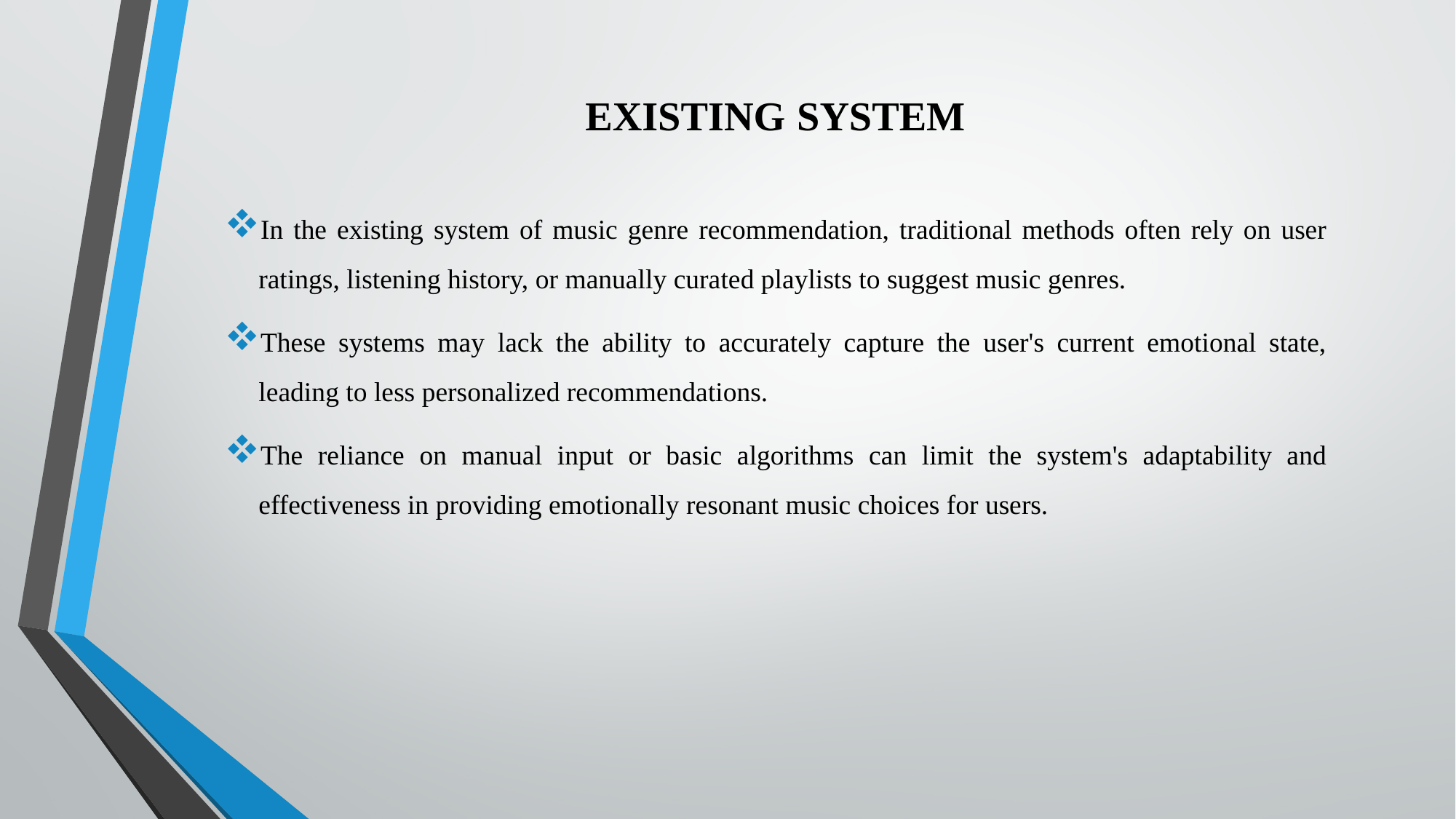

# EXISTING SYSTEM
In the existing system of music genre recommendation, traditional methods often rely on user ratings, listening history, or manually curated playlists to suggest music genres.
These systems may lack the ability to accurately capture the user's current emotional state, leading to less personalized recommendations.
The reliance on manual input or basic algorithms can limit the system's adaptability and effectiveness in providing emotionally resonant music choices for users.